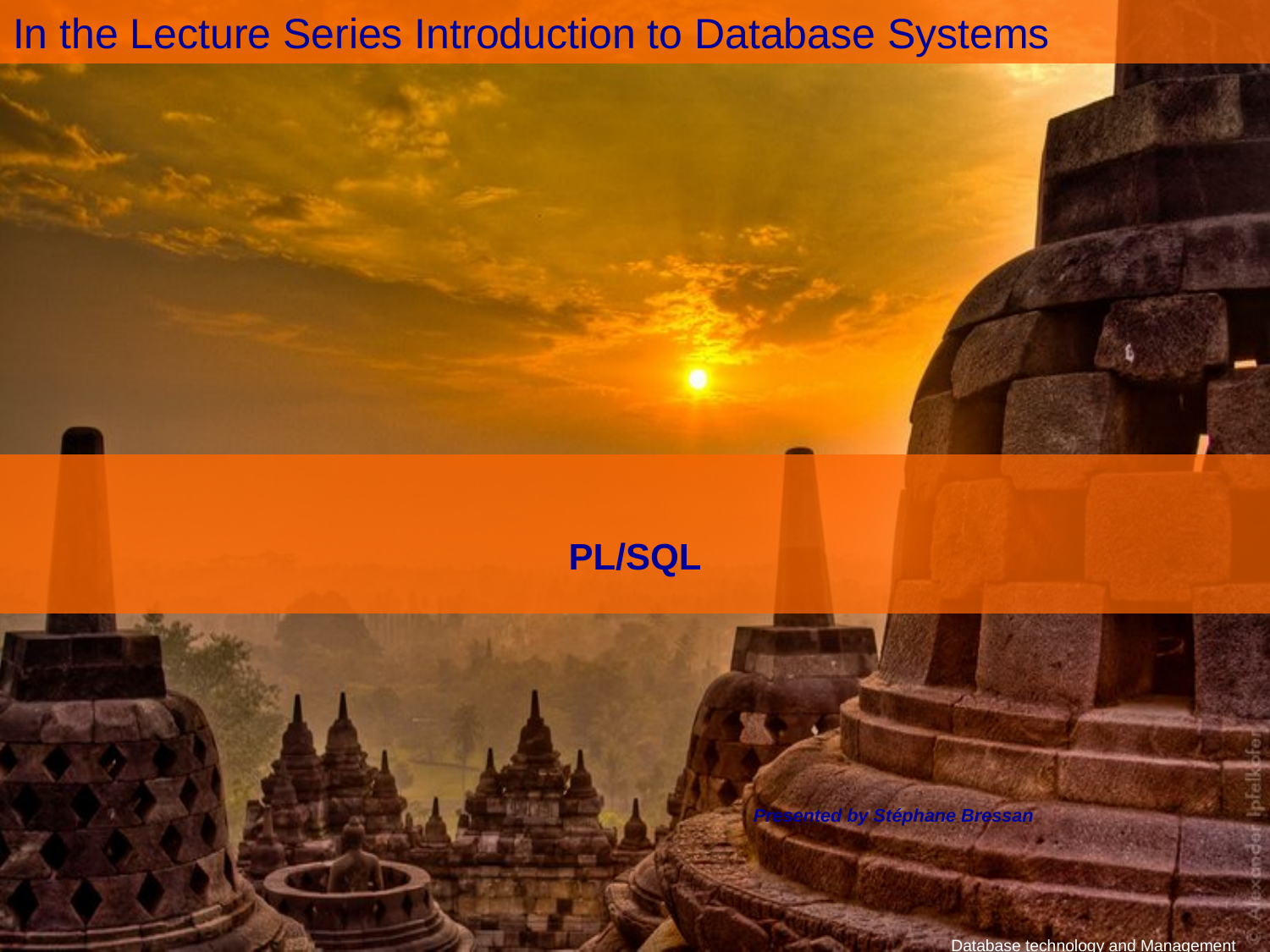

# In the Lecture Series Introduction to Database Systems
PL/SQL
Presented by Stéphane Bressan
Database technology and Management